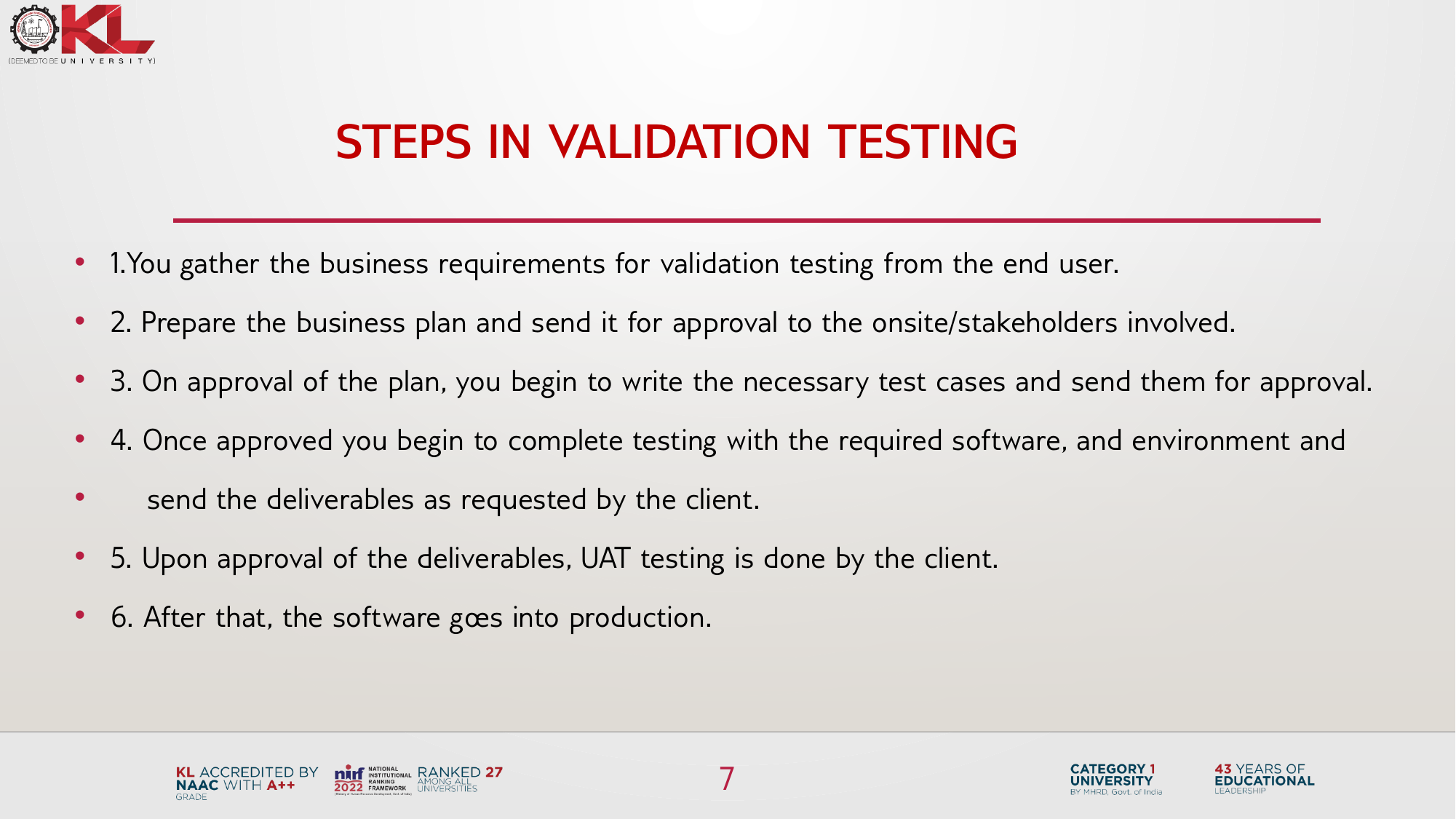

Steps in Validation testing
 1.You gather the business requirements for validation testing from the end user.
 2. Prepare the business plan and send it for approval to the onsite/stakeholders involved.
 3. On approval of the plan, you begin to write the necessary test cases and send them for approval.
 4. Once approved you begin to complete testing with the required software, and environment and
     send the deliverables as requested by the client.
 5. Upon approval of the deliverables, UAT testing is done by the client.
 6. After that, the software goes into production.

7